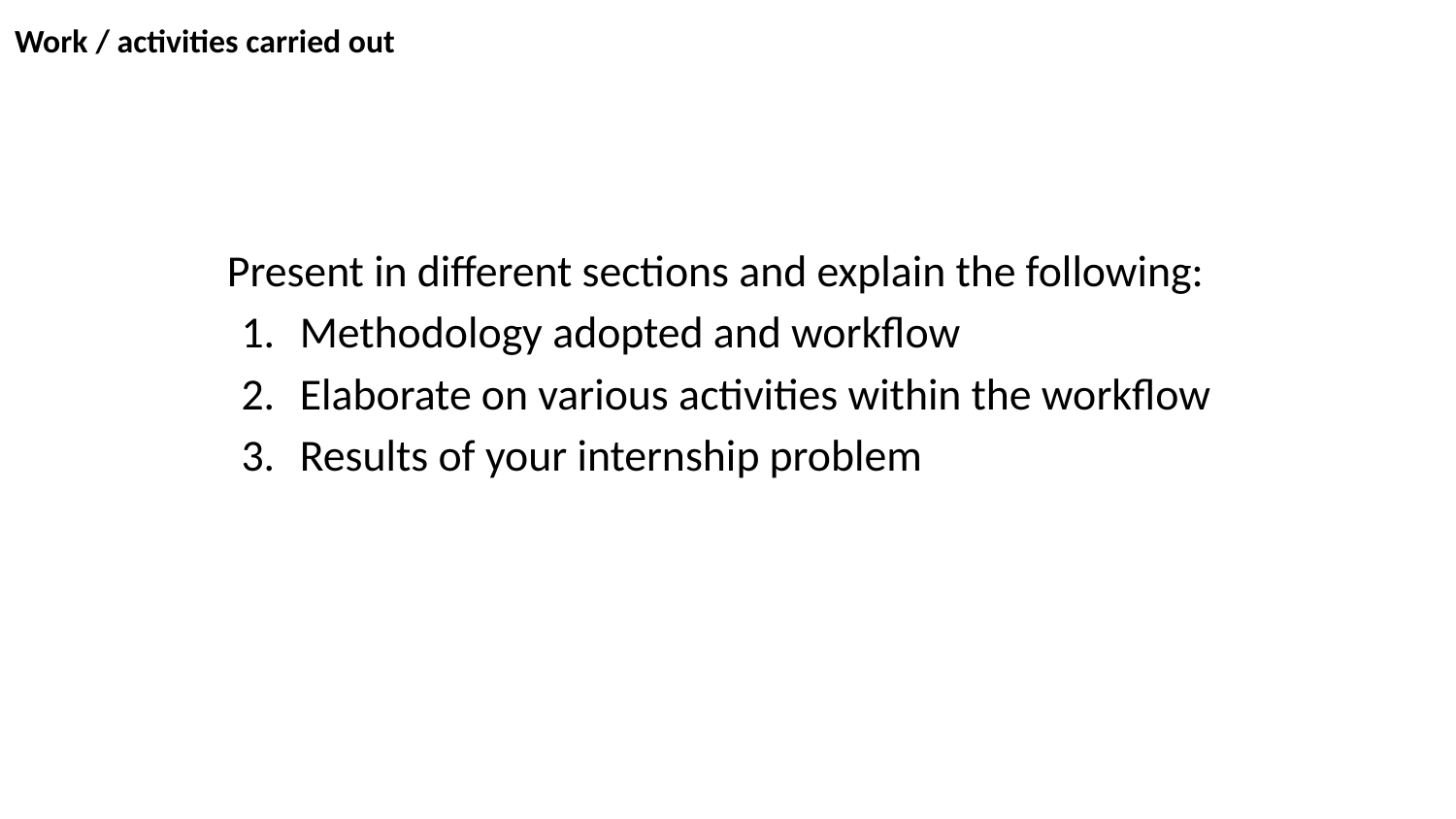

# Work / activities carried out
Present in different sections and explain the following:
Methodology adopted and workflow
Elaborate on various activities within the workflow
Results of your internship problem